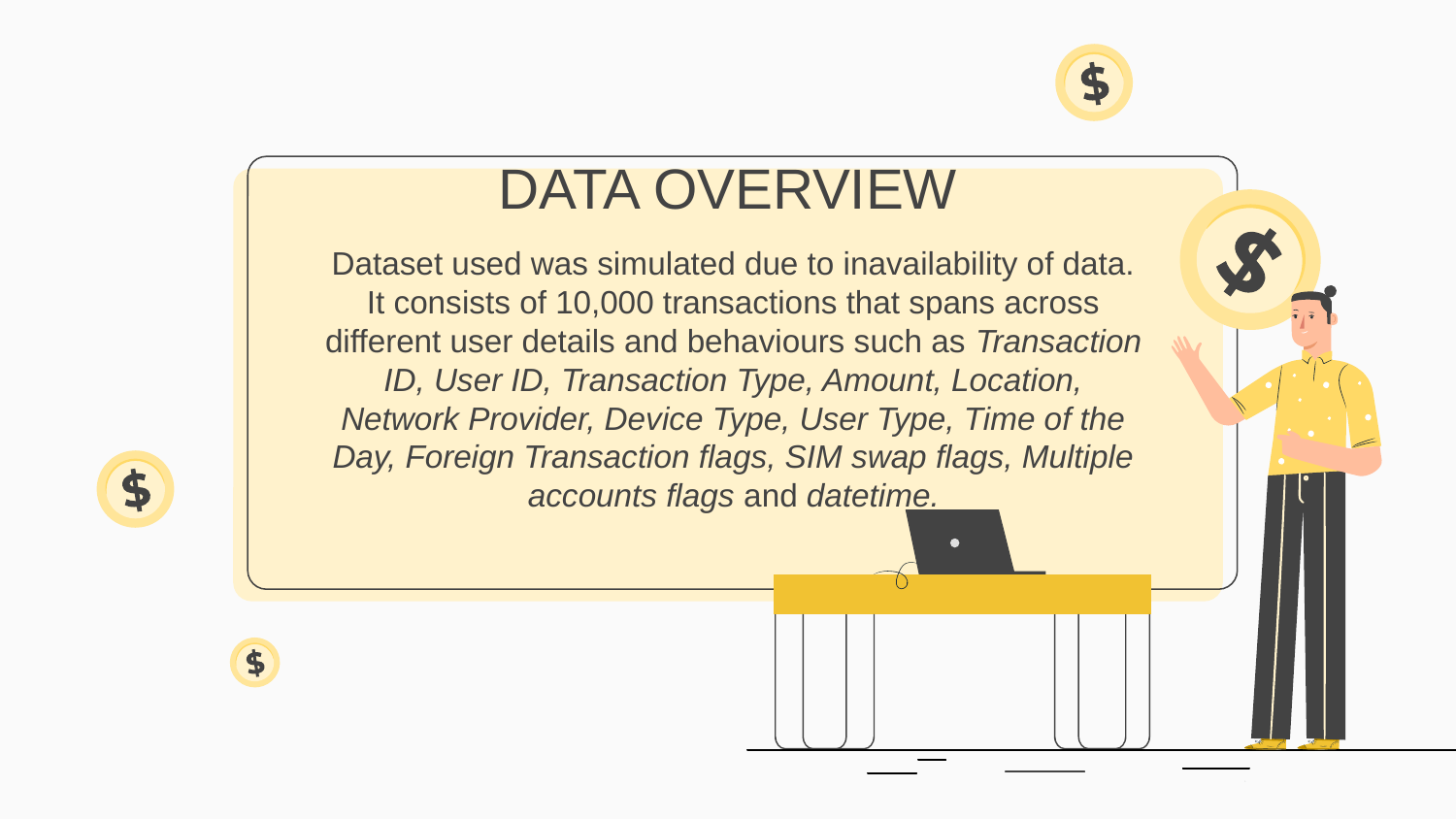

# DATA OVERVIEW

Dataset used was simulated due to inavailability of data. It consists of 10,000 transactions that spans across different user details and behaviours such as Transaction ID, User ID, Transaction Type, Amount, Location, Network Provider, Device Type, User Type, Time of the Day, Foreign Transaction flags, SIM swap flags, Multiple accounts flags and datetime.